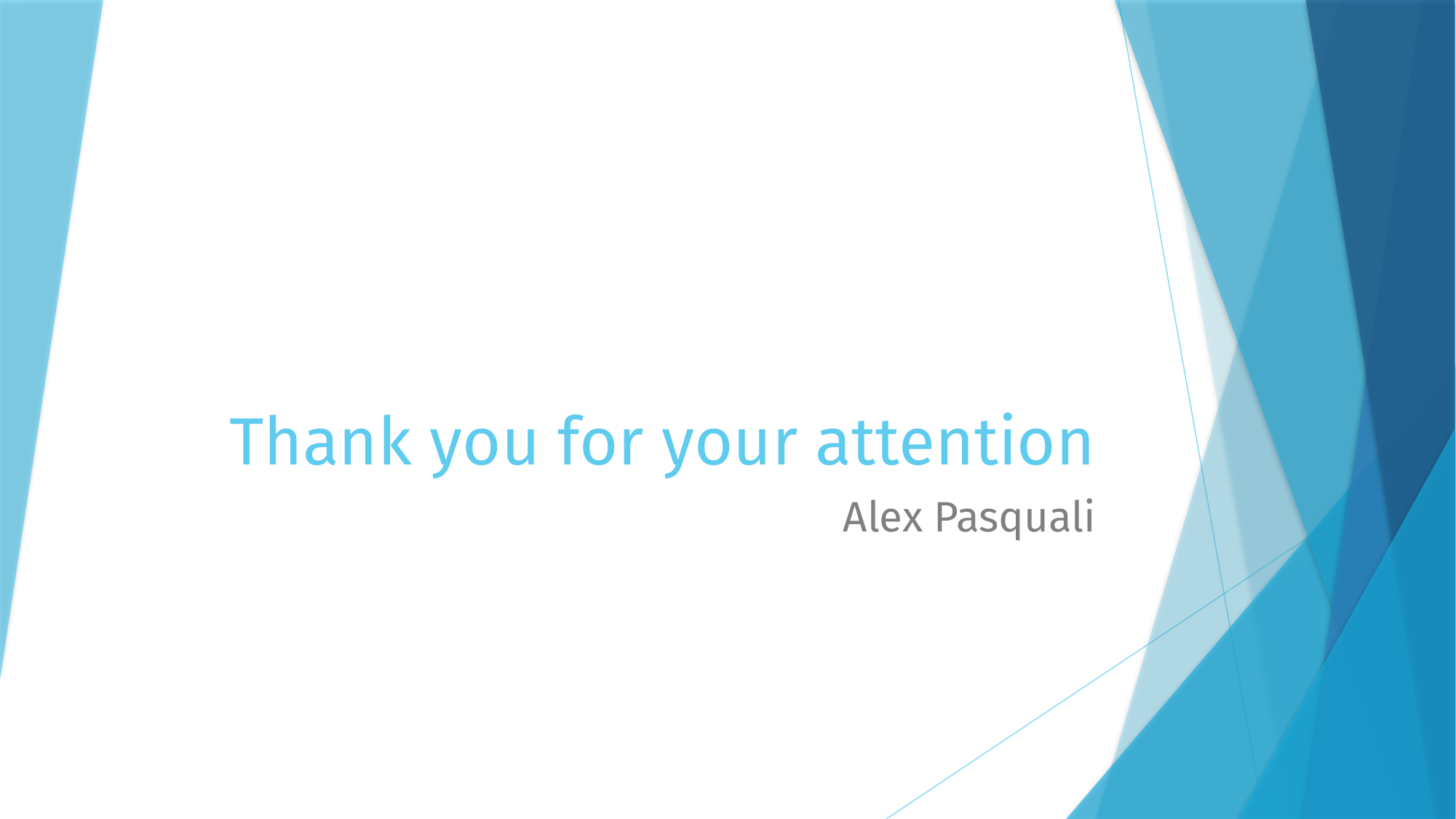

# Thank you for your attention
Alex Pasquali